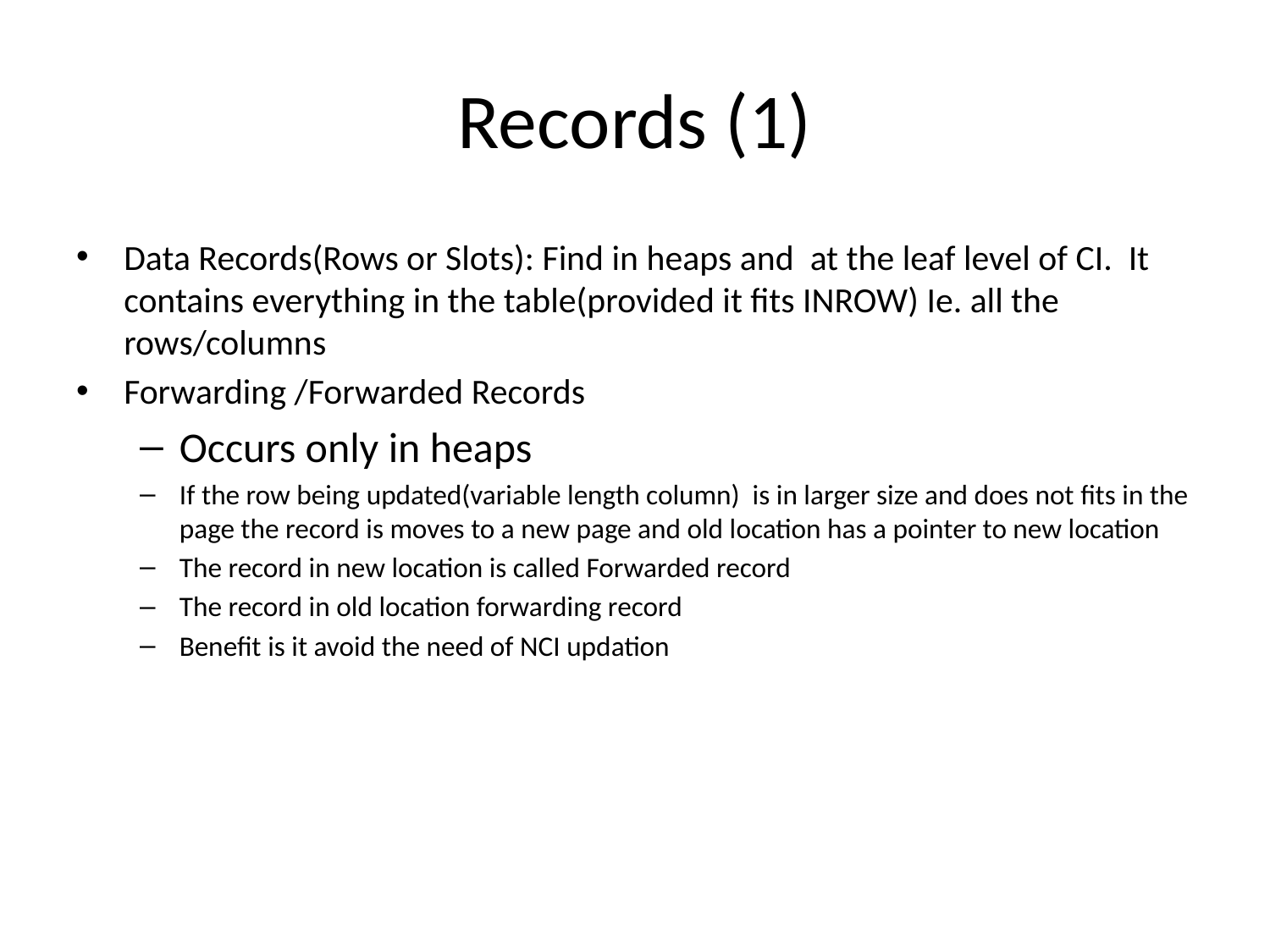

# Records (1)
Data Records(Rows or Slots): Find in heaps and  at the leaf level of CI.  It contains everything in the table(provided it fits INROW) Ie. all the rows/columns
Forwarding /Forwarded Records
Occurs only in heaps
If the row being updated(variable length column)  is in larger size and does not fits in the page the record is moves to a new page and old location has a pointer to new location
The record in new location is called Forwarded record
The record in old location forwarding record
Benefit is it avoid the need of NCI updation